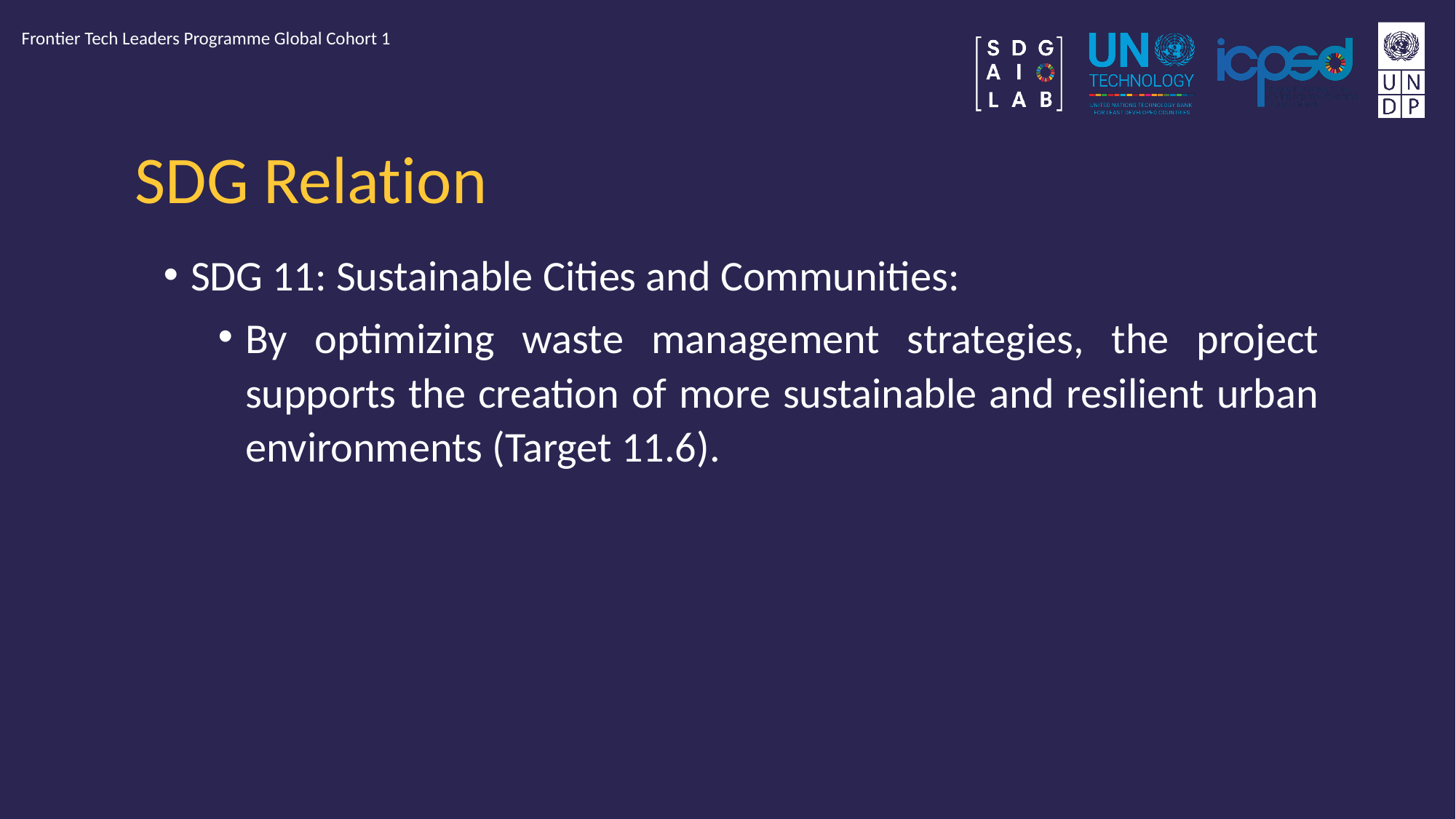

Frontier Tech Leaders Programme Global Cohort 1
# SDG Relation
SDG 11: Sustainable Cities and Communities:
By optimizing waste management strategies, the project supports the creation of more sustainable and resilient urban environments (Target 11.6).